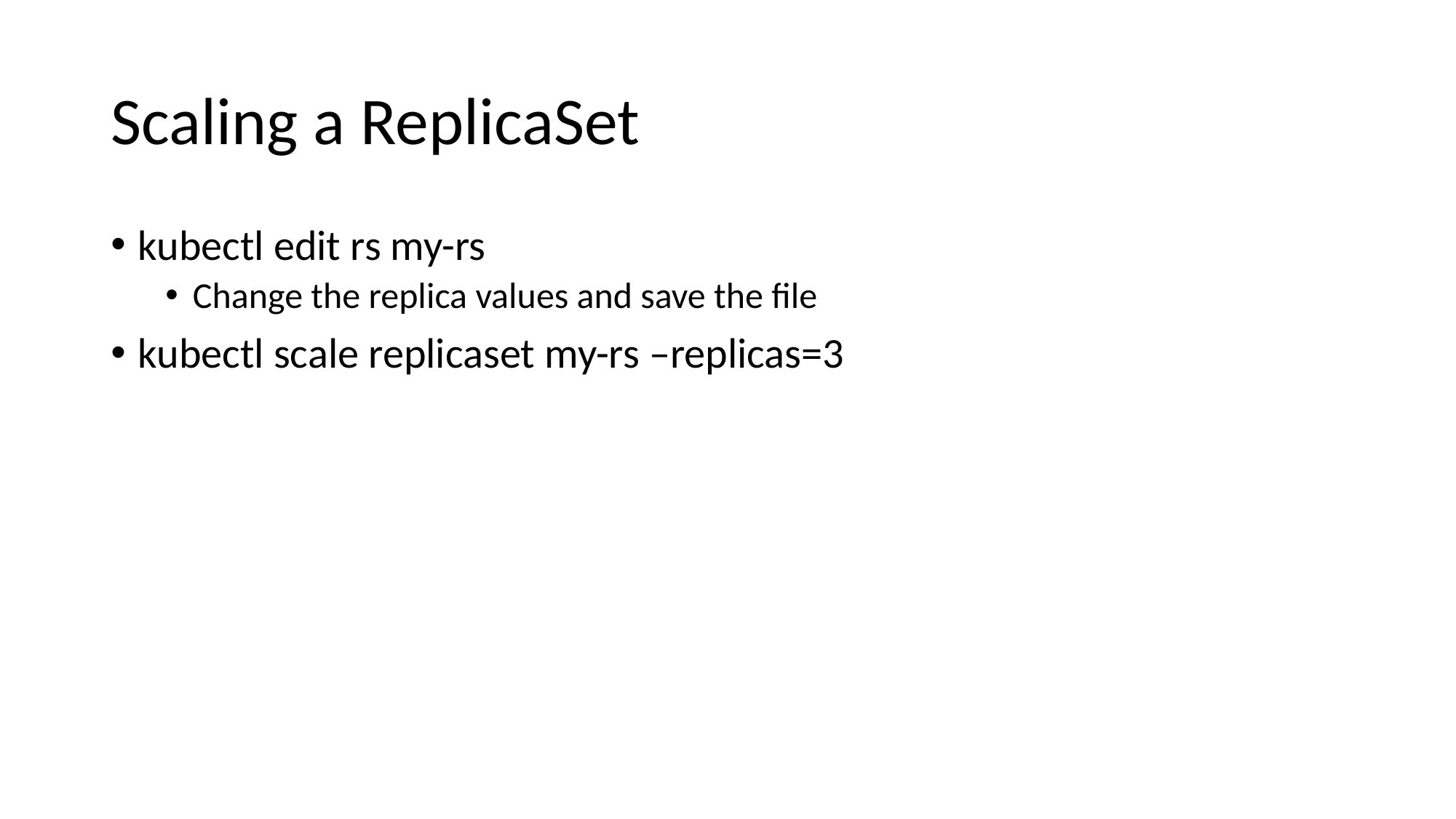

# Scaling a ReplicaSet
kubectl edit rs my-rs
Change the replica values and save the file
kubectl scale replicaset my-rs –replicas=3